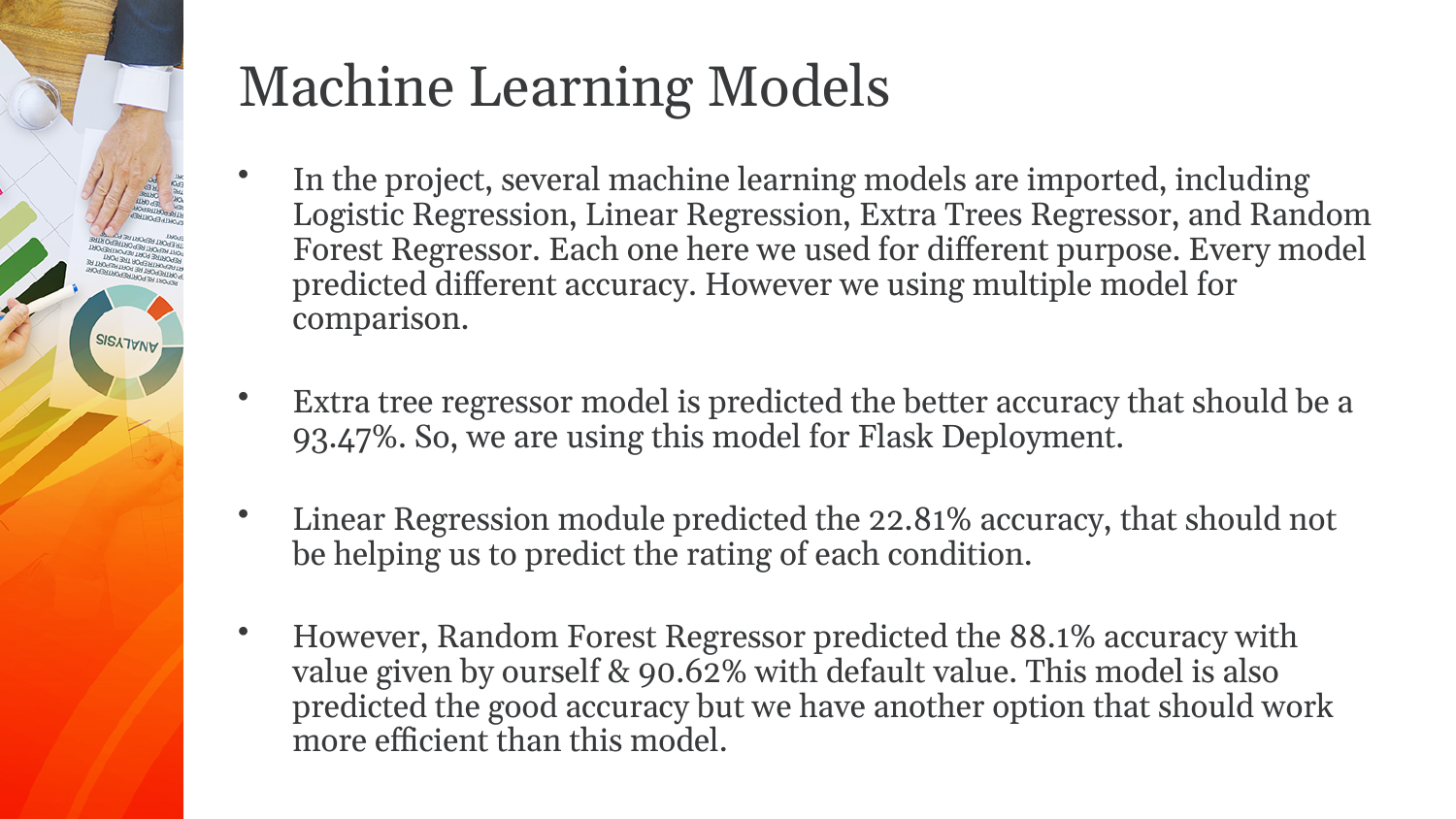

# Machine Learning Models
In the project, several machine learning models are imported, including Logistic Regression, Linear Regression, Extra Trees Regressor, and Random Forest Regressor. Each one here we used for different purpose. Every model predicted different accuracy. However we using multiple model for comparison.

Extra tree regressor model is predicted the better accuracy that should be a 93.47%. So, we are using this model for Flask Deployment.

Linear Regression module predicted the 22.81% accuracy, that should not be helping us to predict the rating of each condition.

However, Random Forest Regressor predicted the 88.1% accuracy with value given by ourself & 90.62% with default value. This model is also predicted the good accuracy but we have another option that should work more efficient than this model.
9